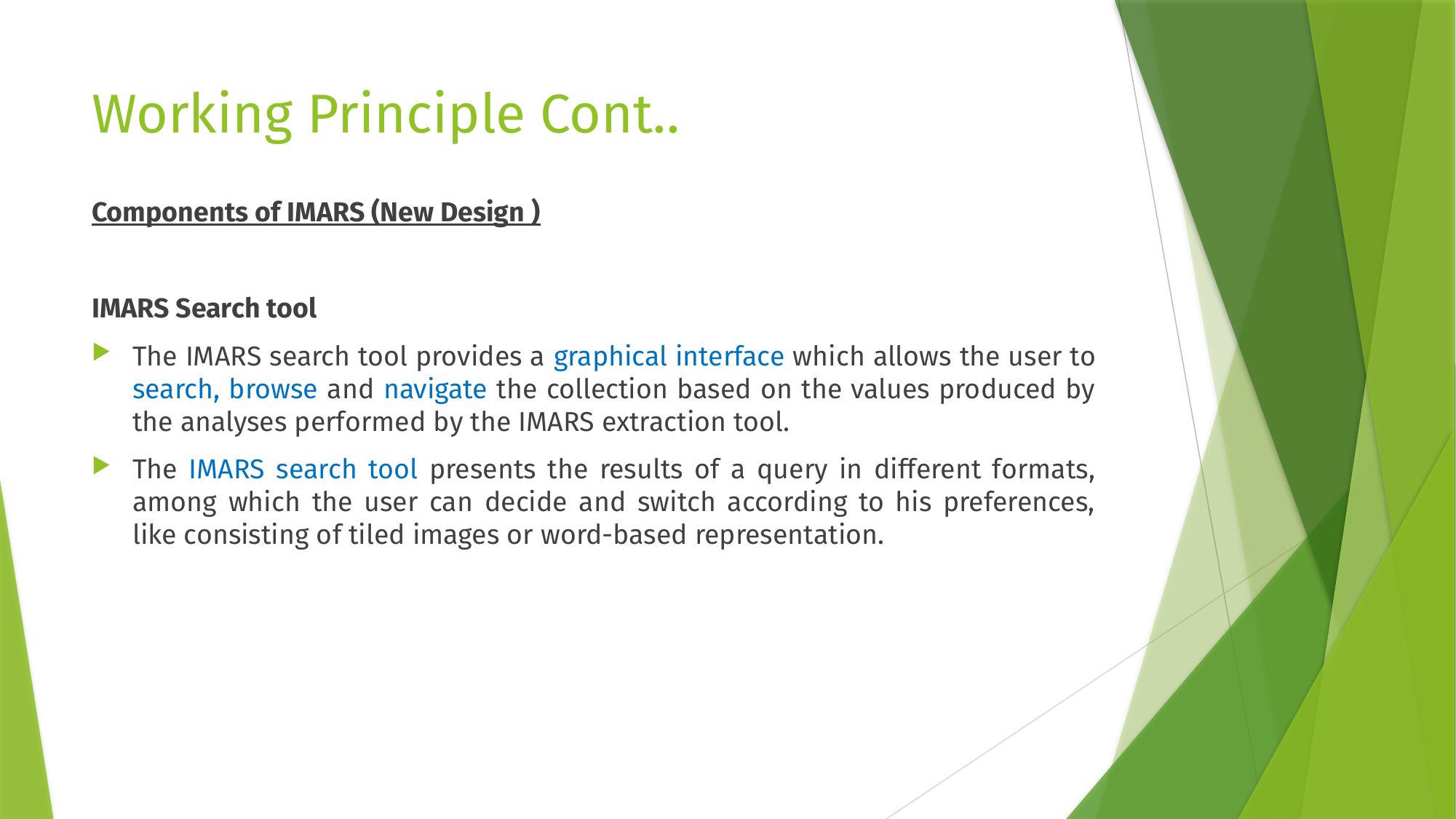

# Working Principle Cont..
Components of IMARS (New Design )

IMARS Search tool
The IMARS search tool provides a graphical interface which allows the user to search, browse and navigate the collection based on the values produced by the analyses performed by the IMARS extraction tool.
The IMARS search tool presents the results of a query in different formats, among which the user can decide and switch according to his preferences, like consisting of tiled images or word-based representation.